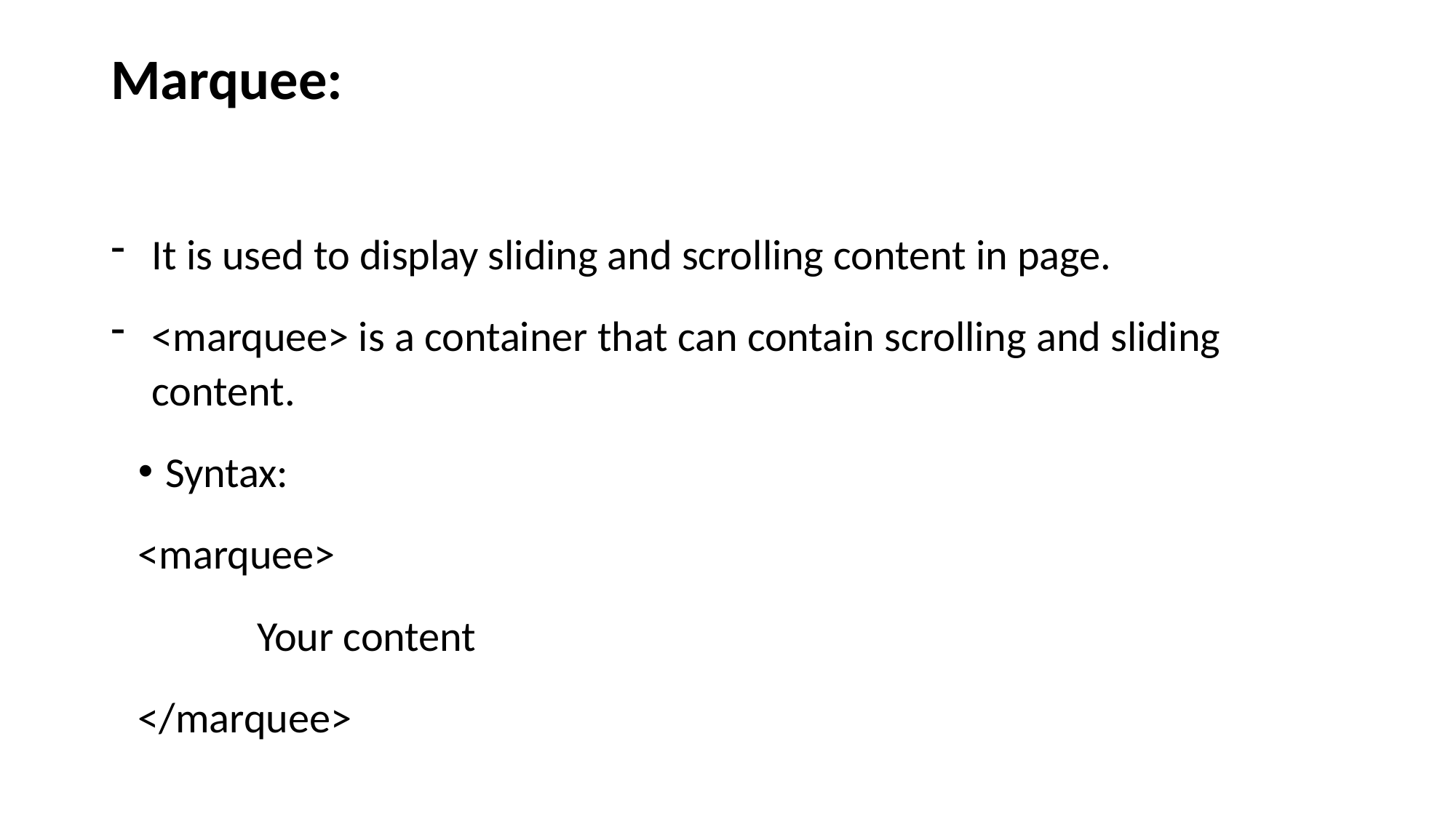

# Marquee:
It is used to display sliding and scrolling content in page.
<marquee> is a container that can contain scrolling and sliding content.
Syntax:
<marquee>
	 Your content
</marquee>